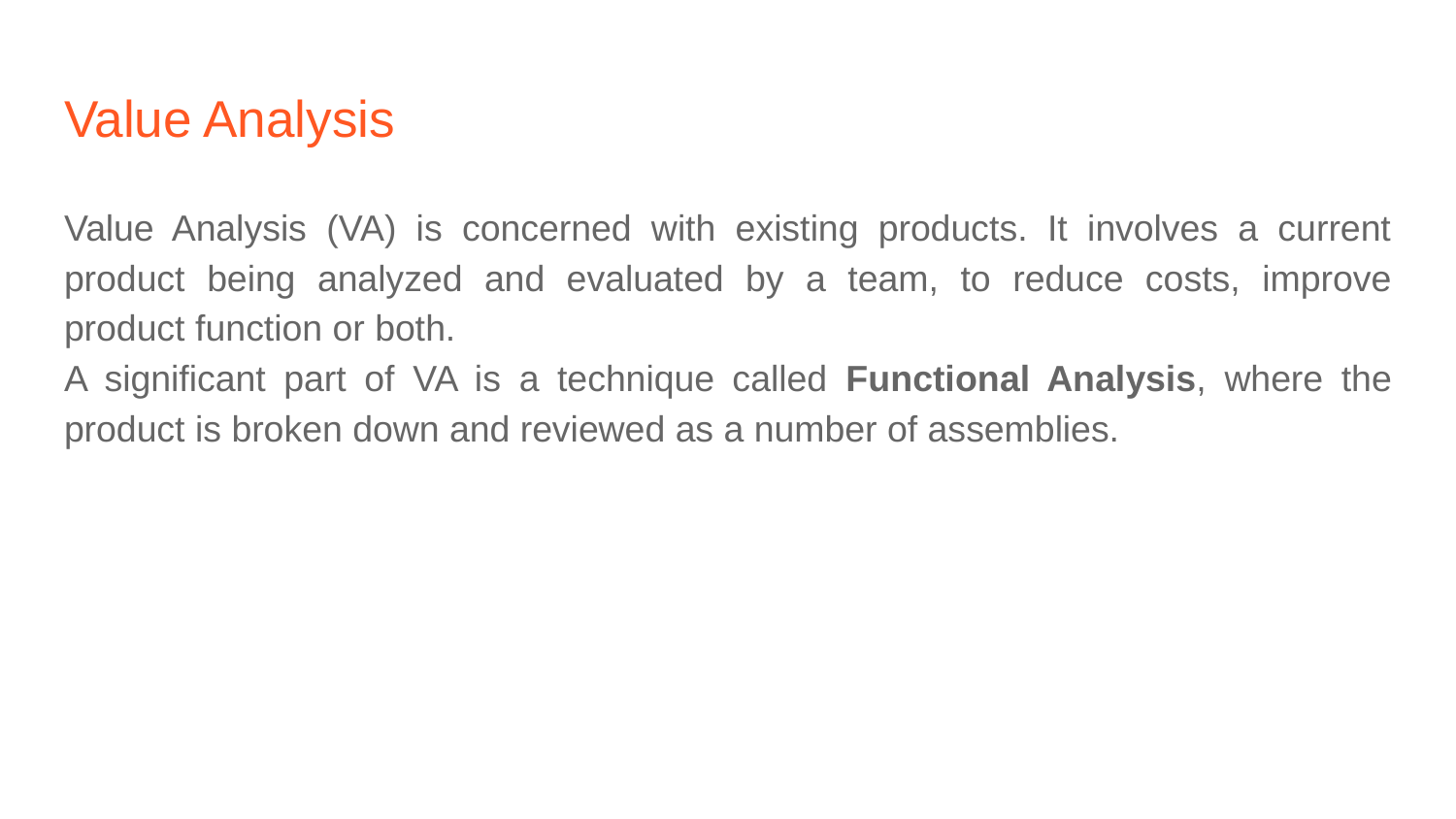

# Value Analysis
Value Analysis (VA) is concerned with existing products. It involves a current product being analyzed and evaluated by a team, to reduce costs, improve product function or both.
A significant part of VA is a technique called Functional Analysis, where the product is broken down and reviewed as a number of assemblies.